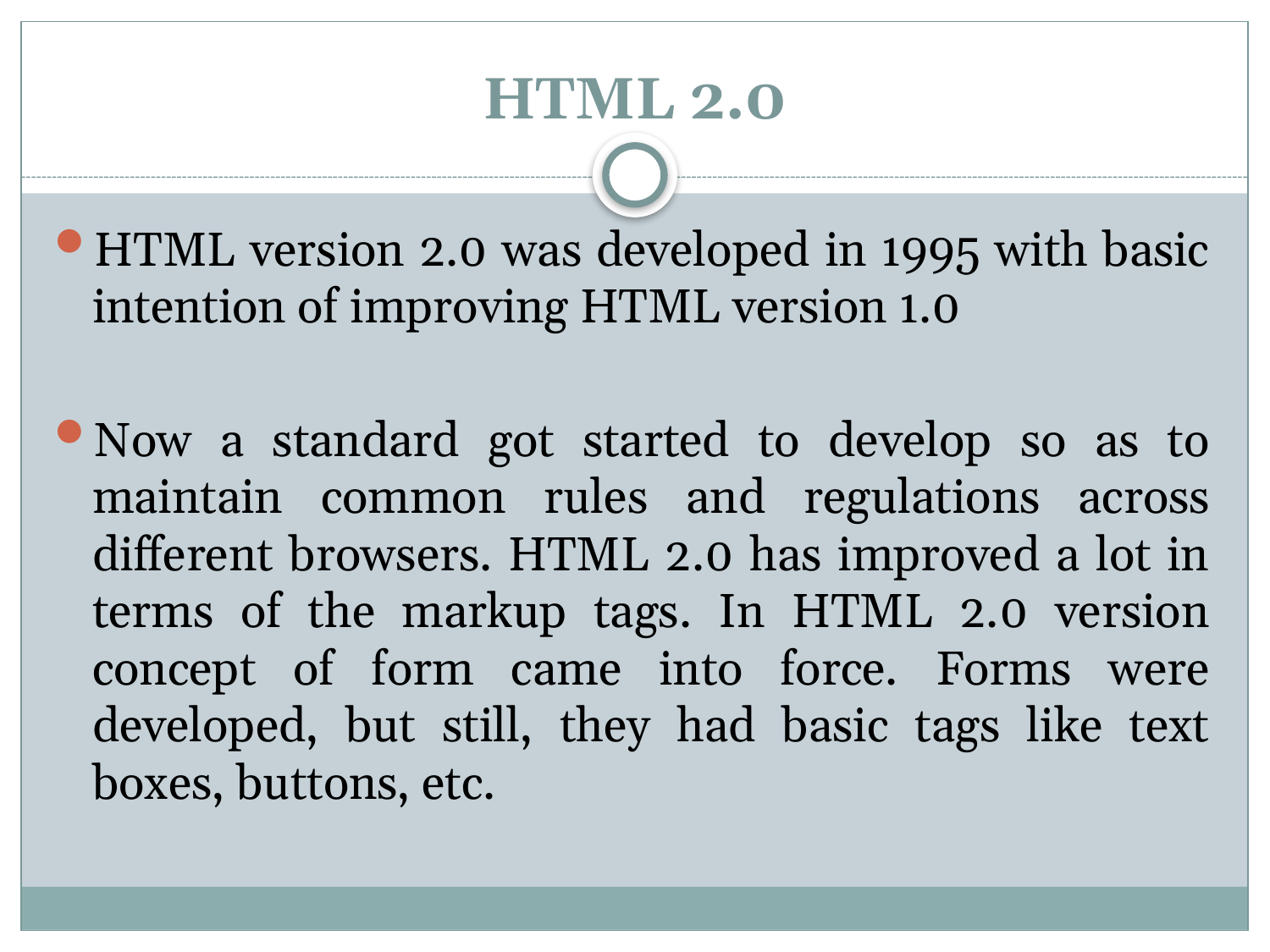

# HTML 2.0
HTML version 2.0 was developed in 1995 with basic intention of improving HTML version 1.0

Now a standard got started to develop so as to maintain common rules and regulations across different browsers. HTML 2.0 has improved a lot in terms of the markup tags. In HTML 2.0 version concept of form came into force. Forms were developed, but still, they had basic tags like text boxes, buttons, etc.